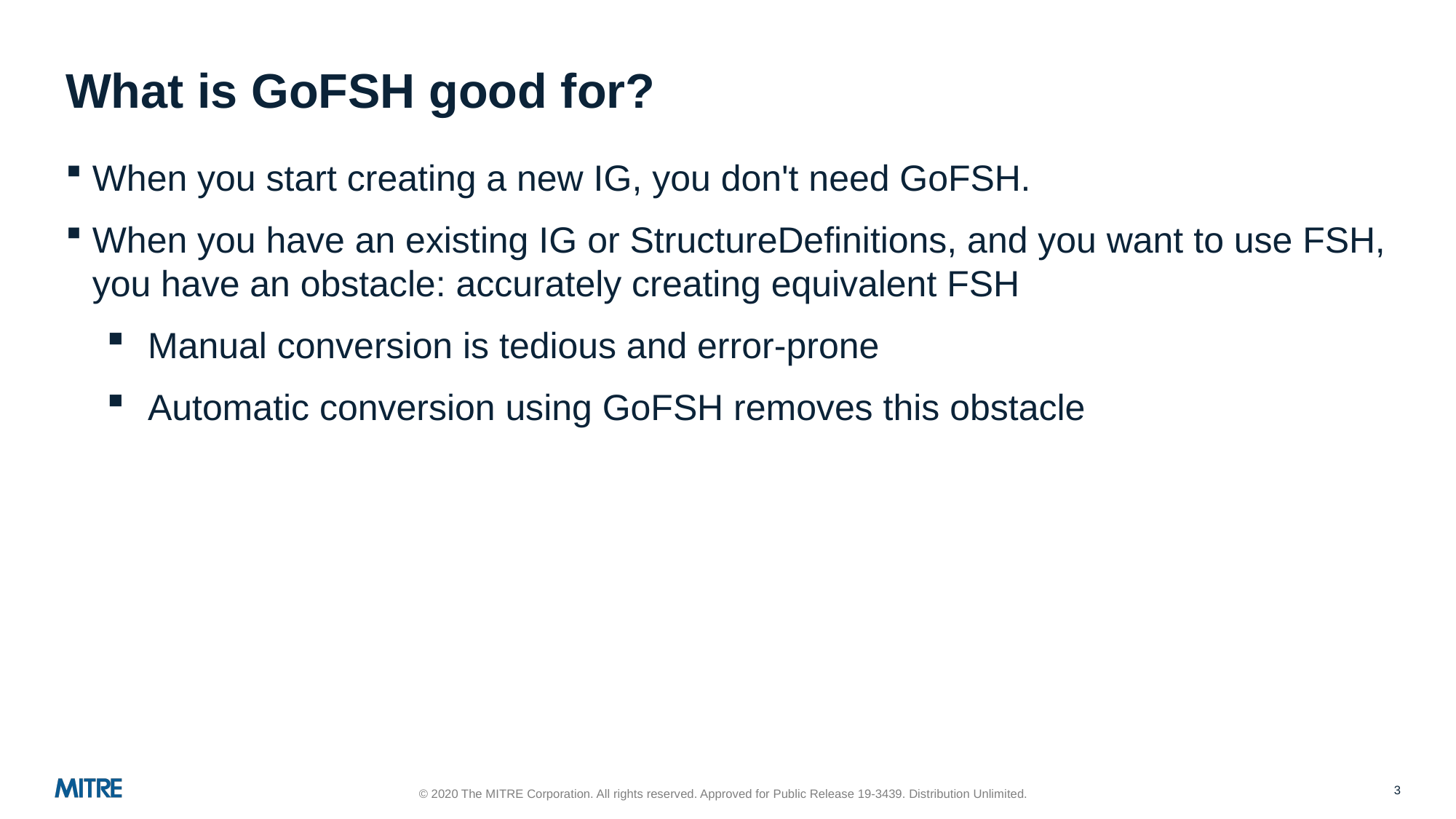

# What is GoFSH good for?
When you start creating a new IG, you don't need GoFSH.
When you have an existing IG or StructureDefinitions, and you want to use FSH, you have an obstacle: accurately creating equivalent FSH
Manual conversion is tedious and error-prone
Automatic conversion using GoFSH removes this obstacle
3